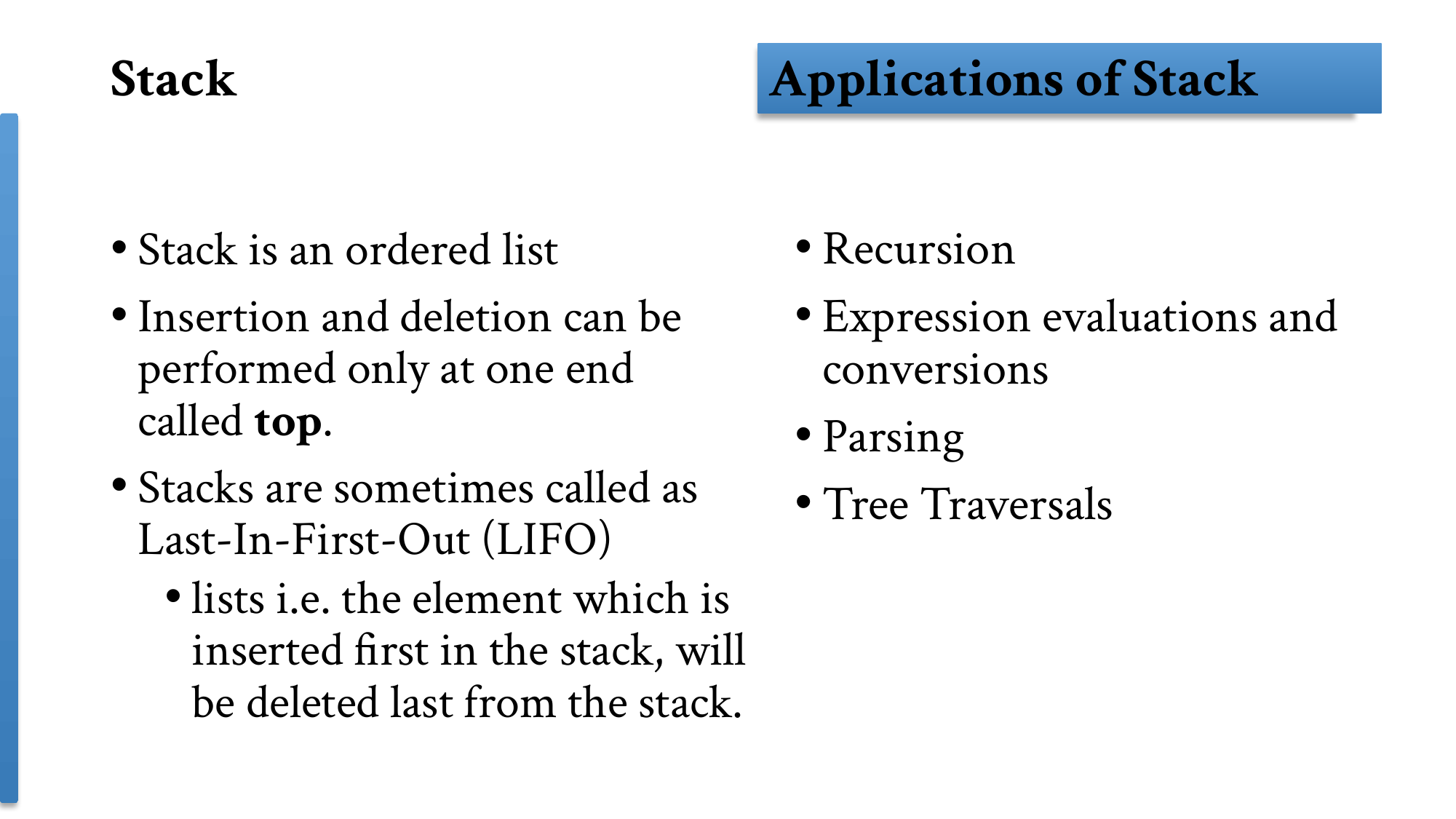

# Stack
Applications of Stack
Recursion
Expression evaluations and conversions
Parsing
Tree Traversals
Stack is an ordered list
Insertion and deletion can be performed only at one end called top.
Stacks are sometimes called as Last-In-First-Out (LIFO)
lists i.e. the element which is inserted first in the stack, will be deleted last from the stack.